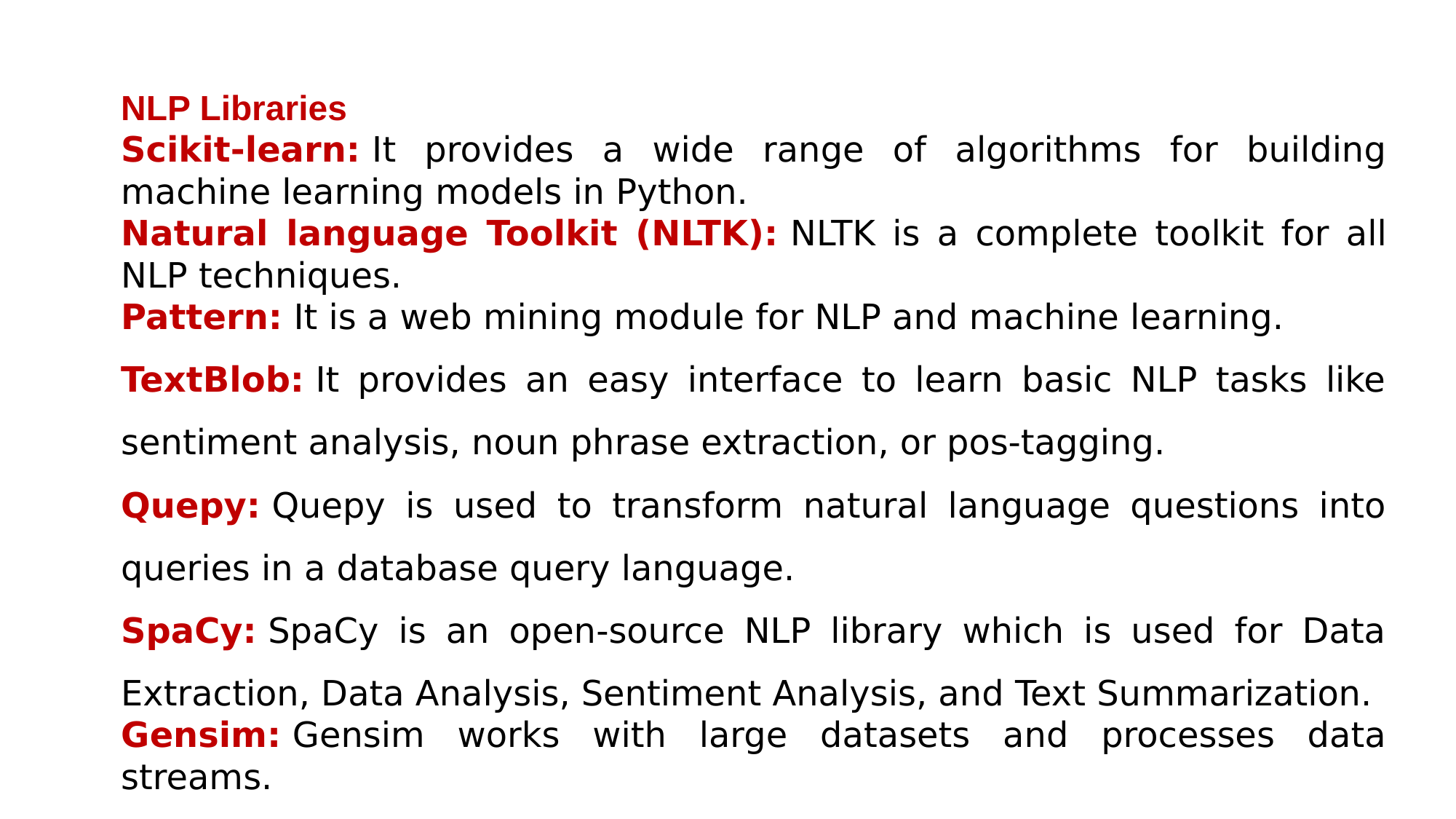

NLP Libraries
Scikit-learn: It provides a wide range of algorithms for building machine learning models in Python.
Natural language Toolkit (NLTK): NLTK is a complete toolkit for all NLP techniques.
Pattern: It is a web mining module for NLP and machine learning.
TextBlob: It provides an easy interface to learn basic NLP tasks like sentiment analysis, noun phrase extraction, or pos-tagging.
Quepy: Quepy is used to transform natural language questions into queries in a database query language.
SpaCy: SpaCy is an open-source NLP library which is used for Data Extraction, Data Analysis, Sentiment Analysis, and Text Summarization.
Gensim: Gensim works with large datasets and processes data streams.